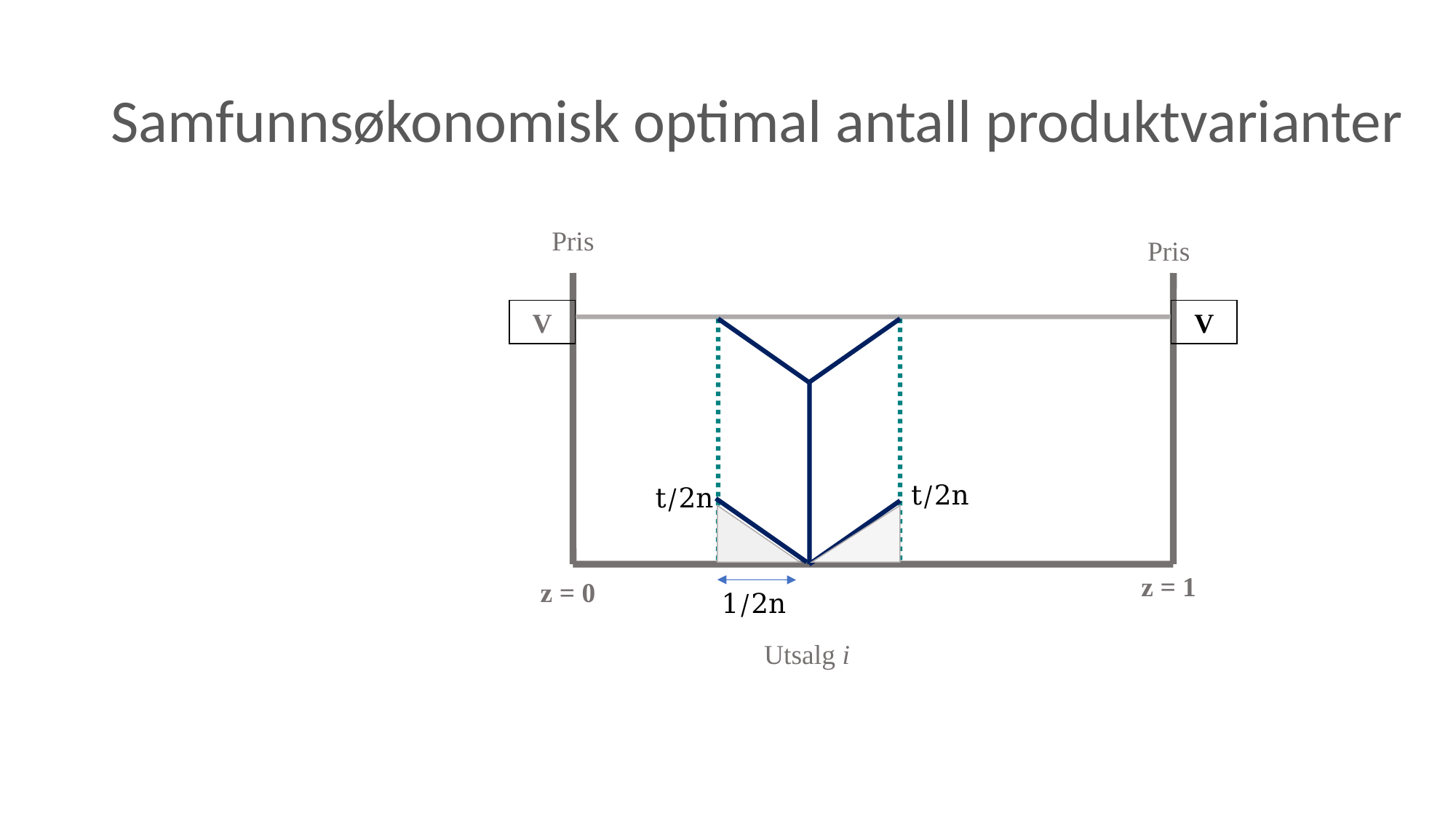

# Samfunnsøkonomisk optimal antall produktvarianter
Pris
Pris

V
V

t/2n
t/2n

z = 1
z = 0
1/2n
Utsalg i